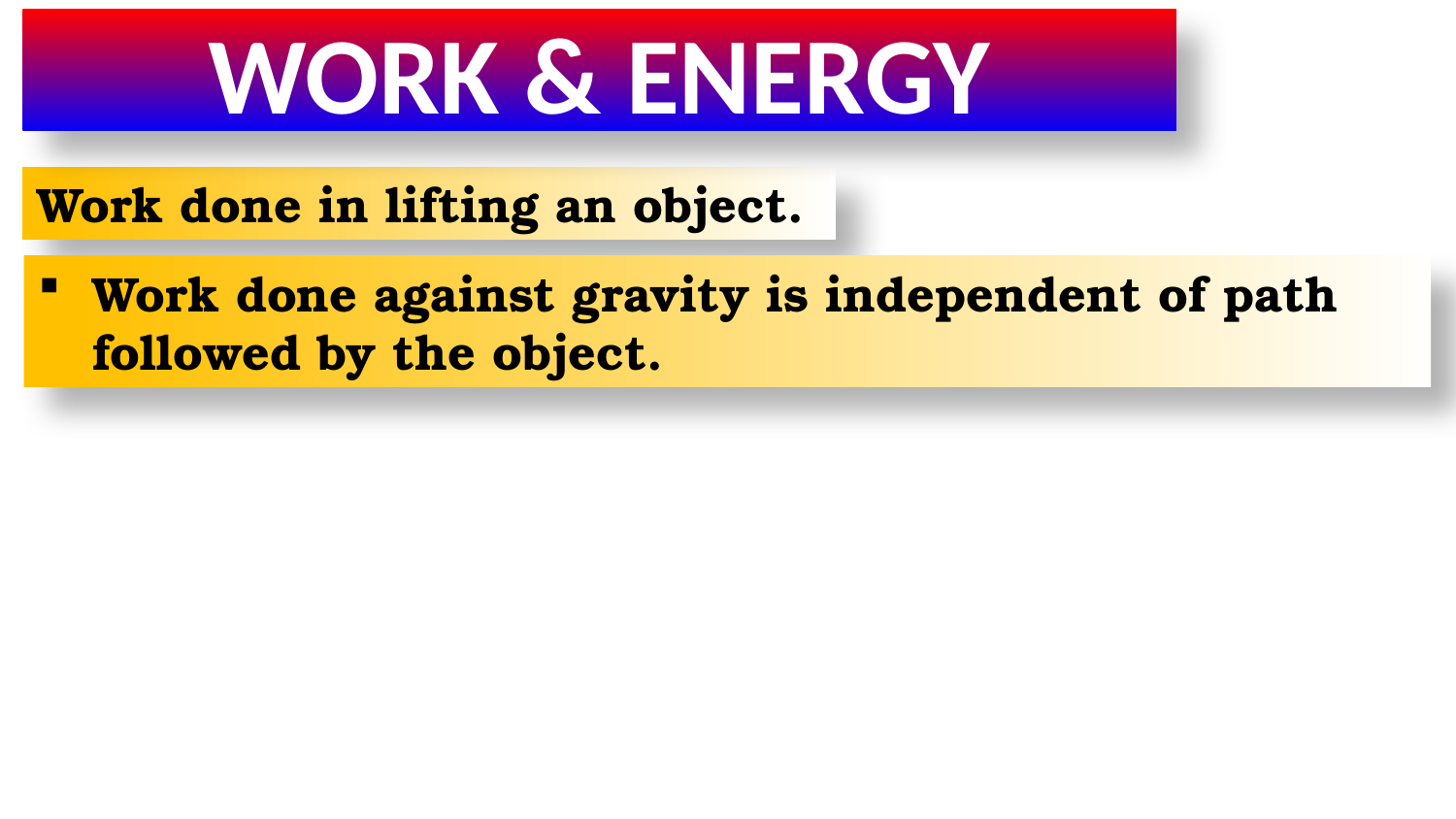

WORK & ENERGY
Work done in lifting an object.
Work done against gravity is independent of path followed by the object.